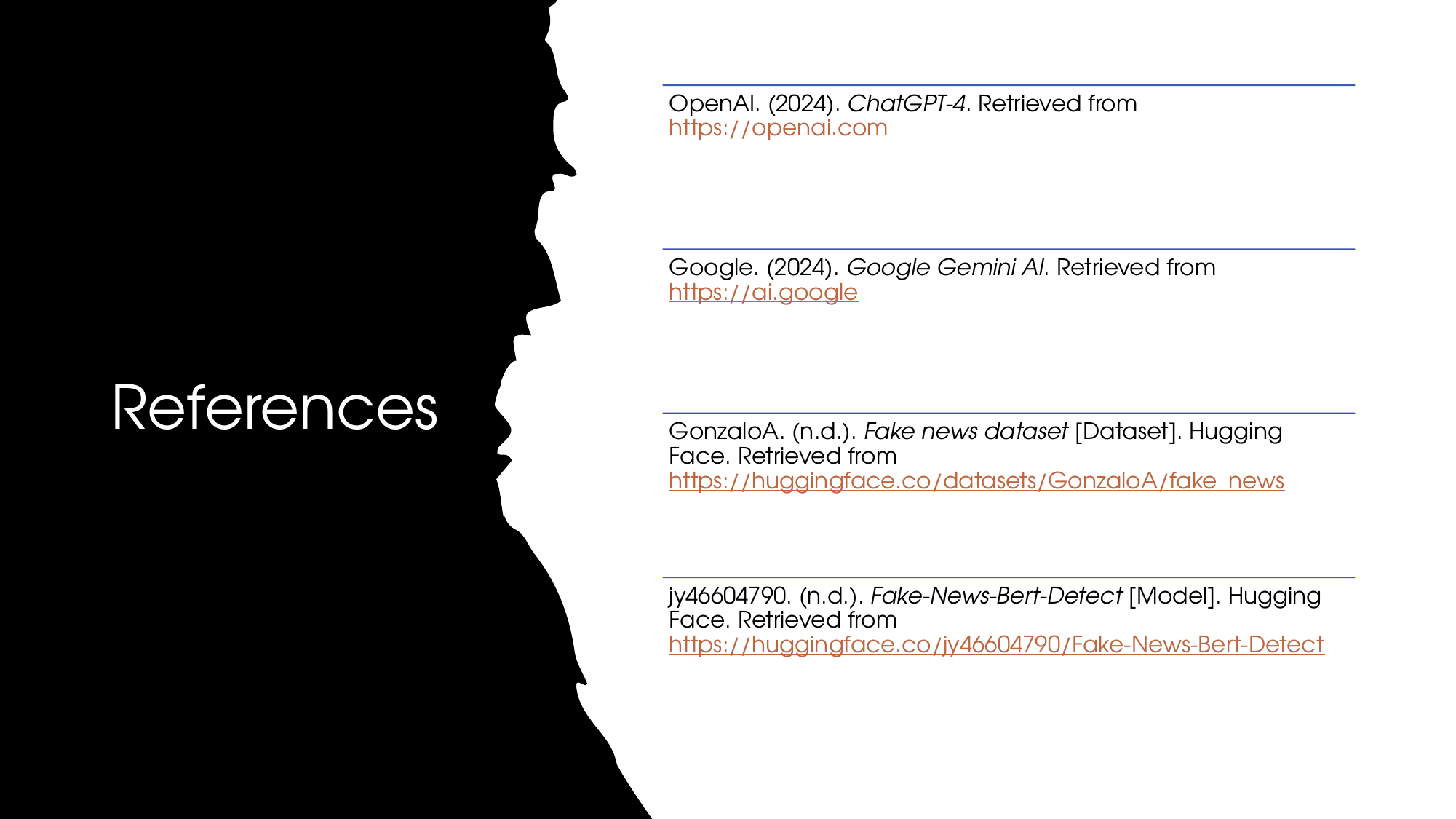

# References
OpenAI. (2024). ChatGPT-4. Retrieved from https://openai.com
Google. (2024). Google Gemini AI. Retrieved from https://ai.google
GonzaloA. (n.d.). Fake news dataset [Dataset]. Hugging Face. Retrieved from https://huggingface.co/datasets/GonzaloA/fake_news
jy46604790. (n.d.). Fake-News-Bert-Detect [Model]. Hugging Face. Retrieved from https://huggingface.co/jy46604790/Fake-News-Bert-Detect